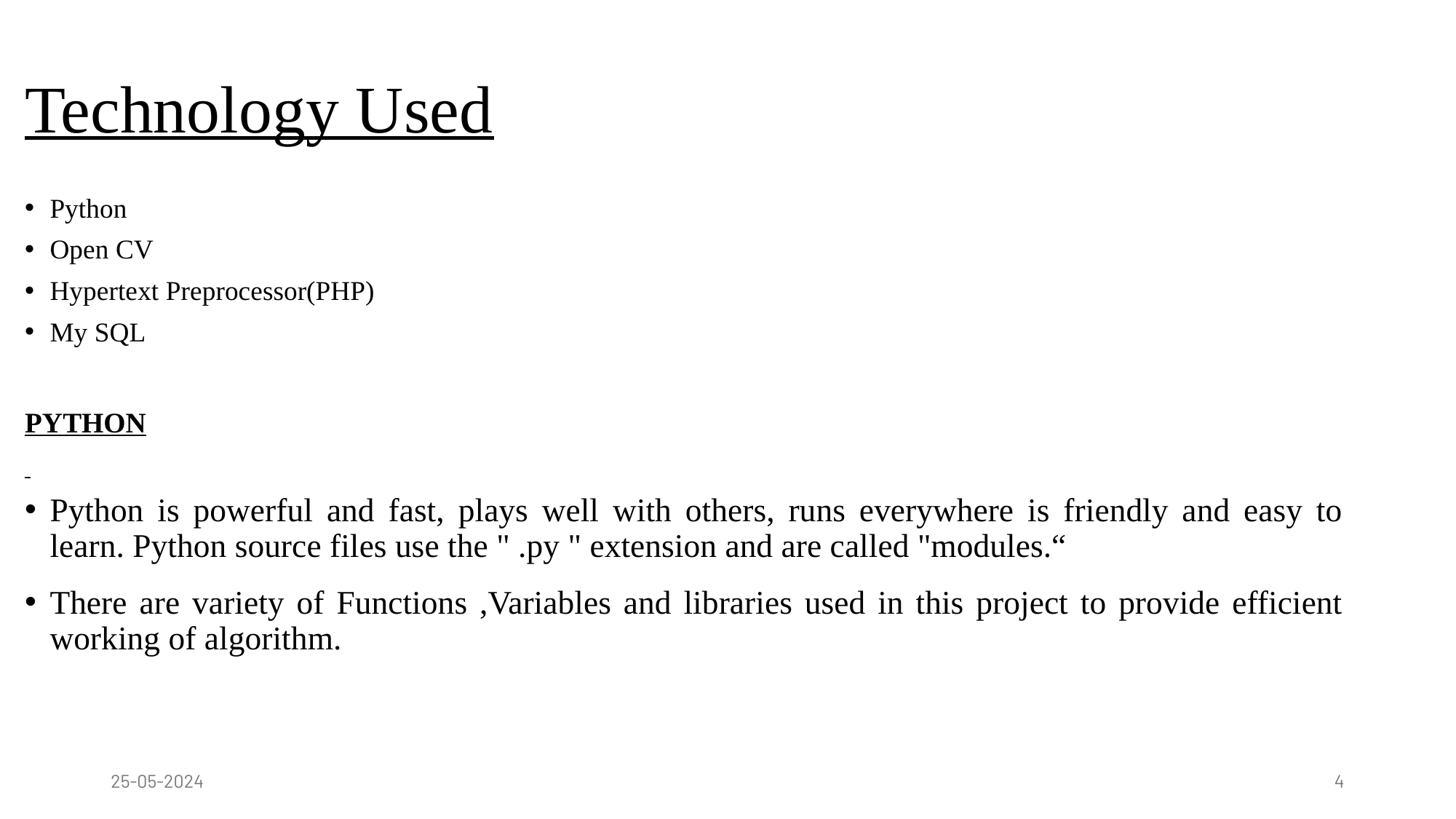

# Technology Used
Python
Open CV
Hypertext Preprocessor(PHP)
My SQL

PYTHON

Python is powerful and fast, plays well with others, runs everywhere is friendly and easy to learn. Python source files use the " .py " extension and are called "modules.“
There are variety of Functions ,Variables and libraries used in this project to provide efficient working of algorithm.

25-05-2024
4